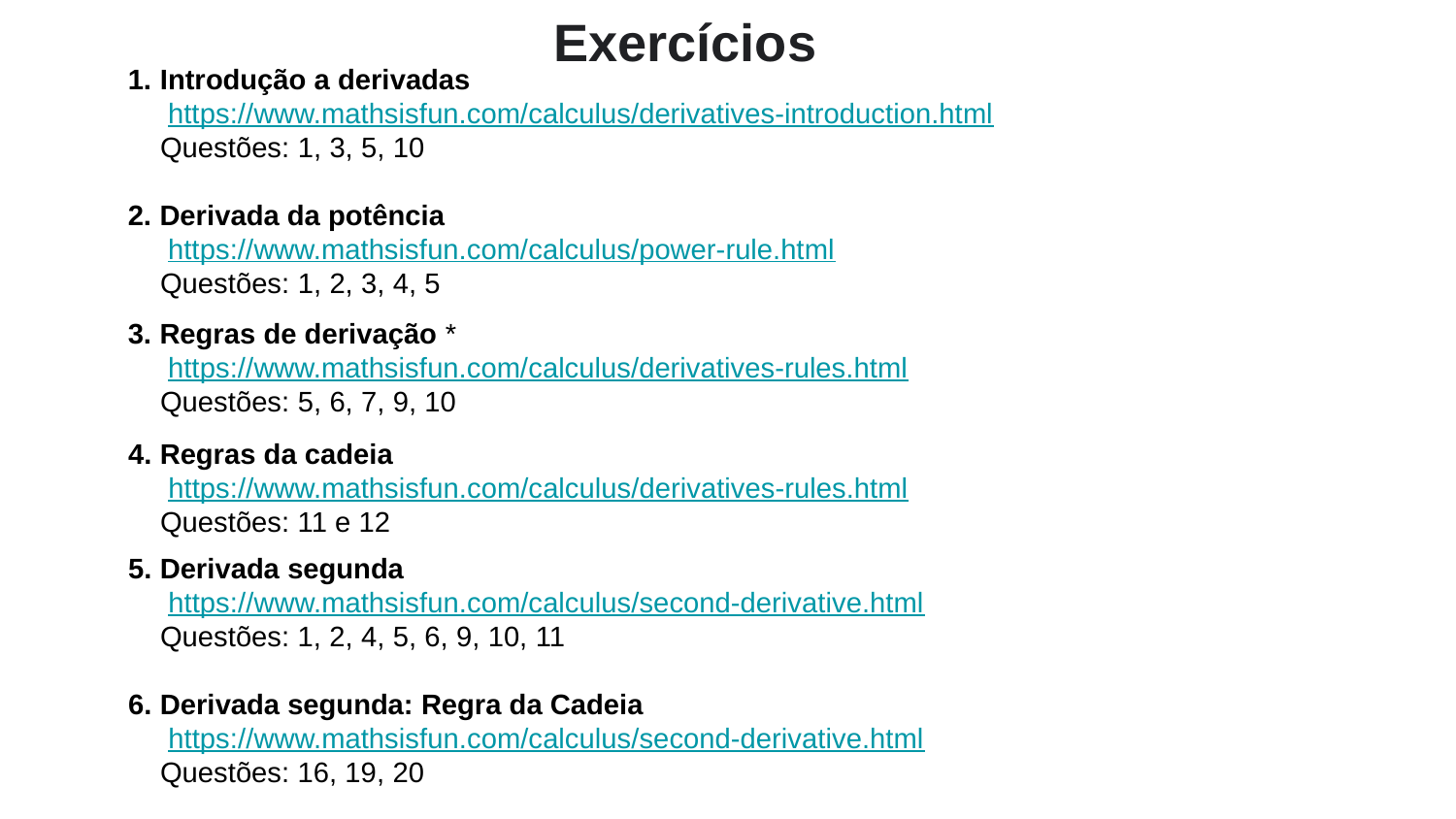

Exercícios
1. Introdução a derivadas
     https://www.mathsisfun.com/calculus/derivatives-introduction.html
    Questões: 1, 3, 5, 10
2. Derivada da potência
     https://www.mathsisfun.com/calculus/power-rule.html
    Questões: 1, 2, 3, 4, 5

3. Regras de derivação *
     https://www.mathsisfun.com/calculus/derivatives-rules.html
    Questões: 5, 6, 7, 9, 10
4. Regras da cadeia
     https://www.mathsisfun.com/calculus/derivatives-rules.html
    Questões: 11 e 12
5. Derivada segunda
     https://www.mathsisfun.com/calculus/second-derivative.html
    Questões: 1, 2, 4, 5, 6, 9, 10, 11
6. Derivada segunda: Regra da Cadeia
     https://www.mathsisfun.com/calculus/second-derivative.html
    Questões: 16, 19, 20